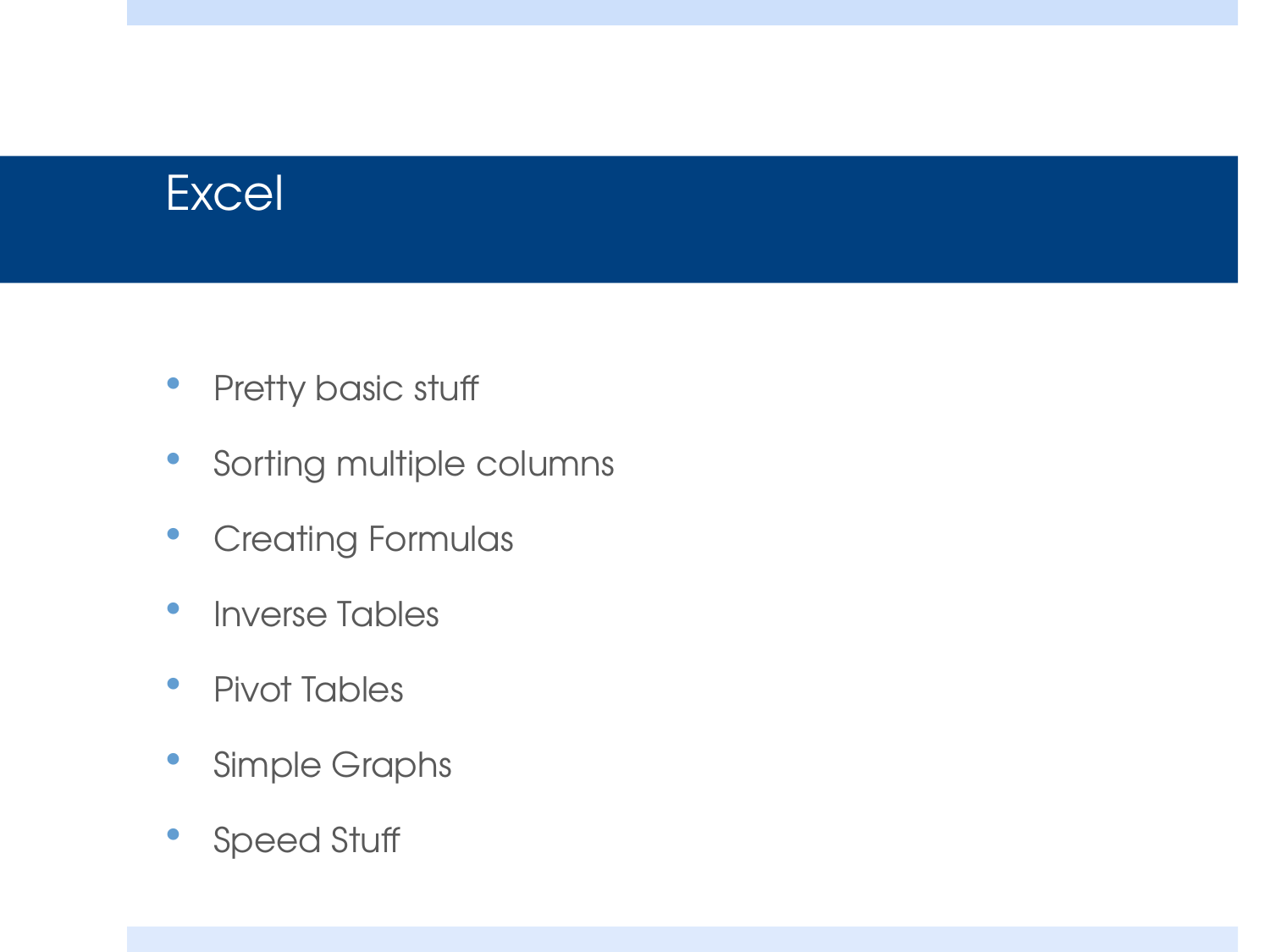

# Excel
Pretty basic stuff
Sorting multiple columns
Creating Formulas
Inverse Tables
Pivot Tables
Simple Graphs
Speed Stuff